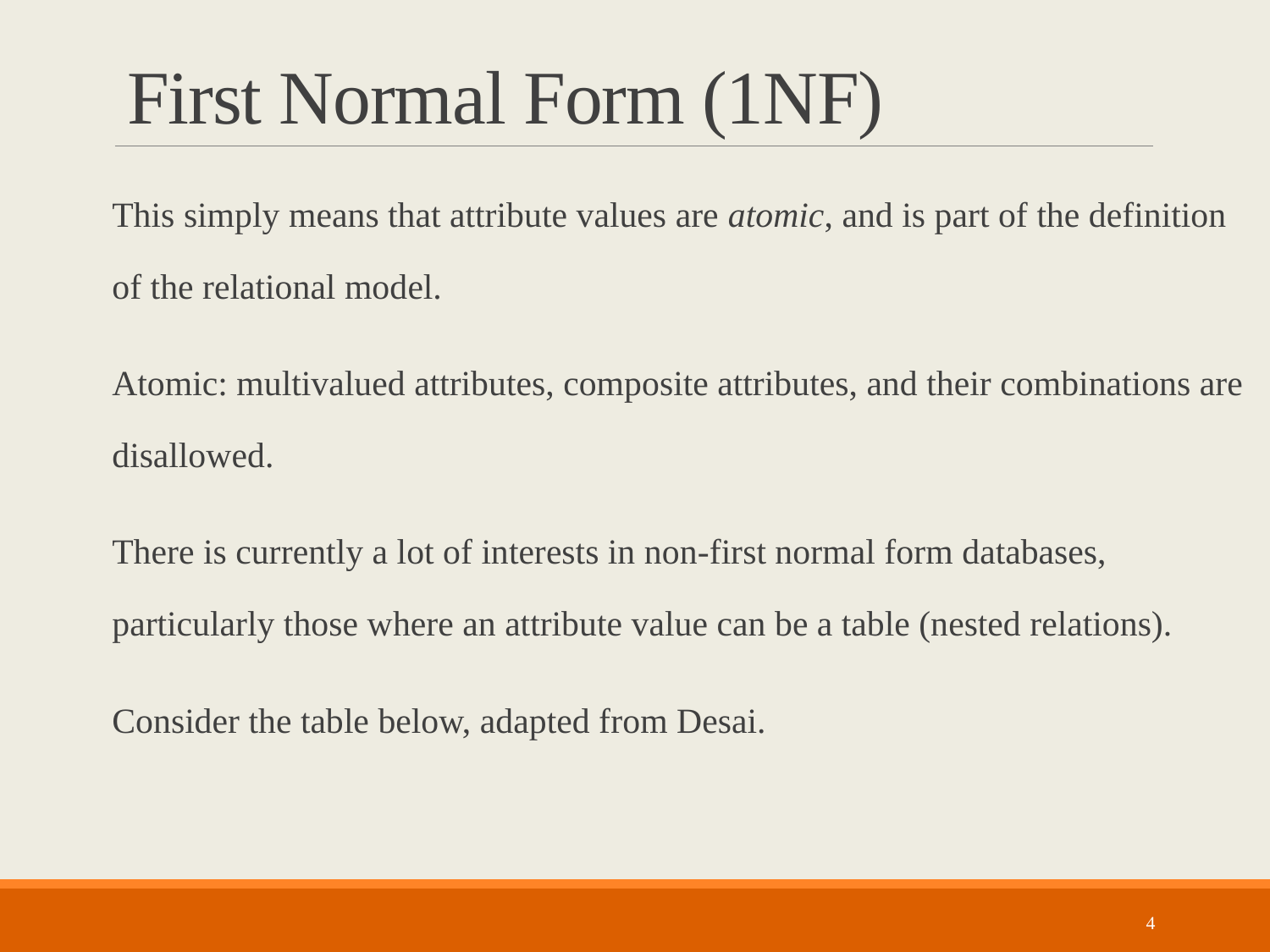

# First Normal Form (1NF)
This simply means that attribute values are atomic, and is part of the definition of the relational model.
Atomic: multivalued attributes, composite attributes, and their combinations are disallowed.
There is currently a lot of interests in non-first normal form databases, particularly those where an attribute value can be a table (nested relations).
Consider the table below, adapted from Desai.
4